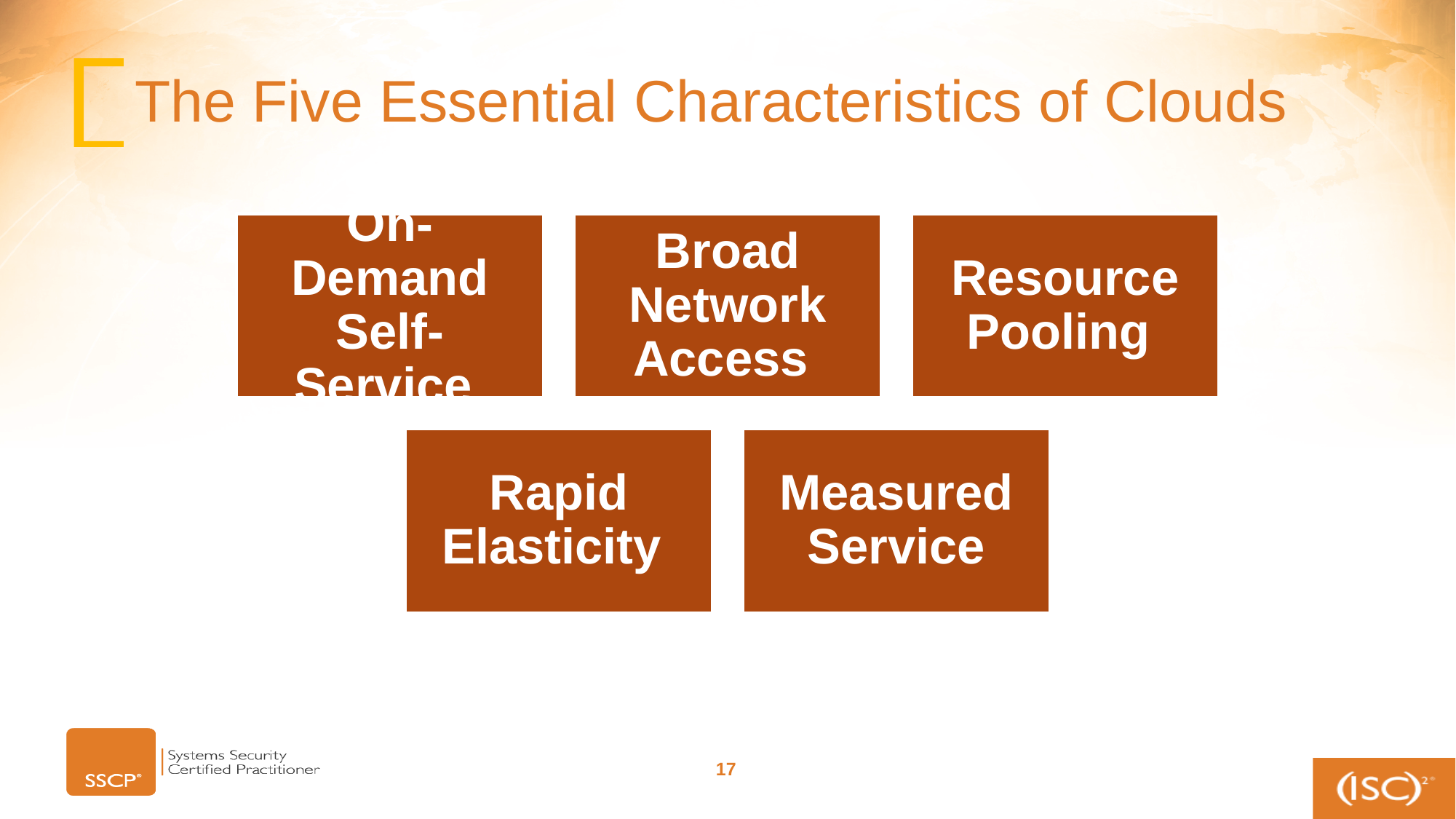

# The Five Essential Characteristics of Clouds
On-Demand Self-Service
Broad Network Access
Resource Pooling
Rapid Elasticity
Measured Service